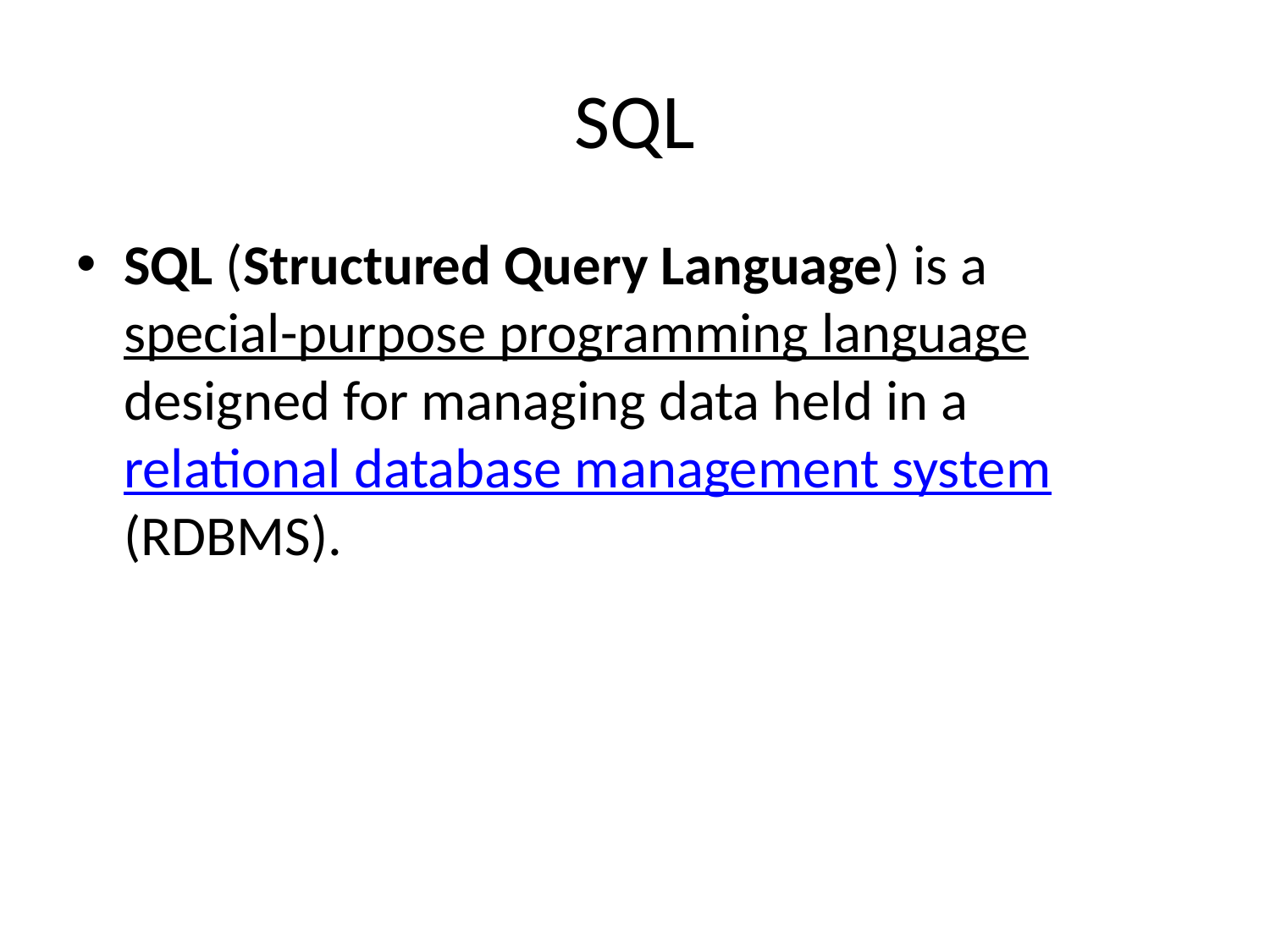

# SQL
SQL (Structured Query Language) is a special-purpose programming language designed for managing data held in a relational database management system (RDBMS).